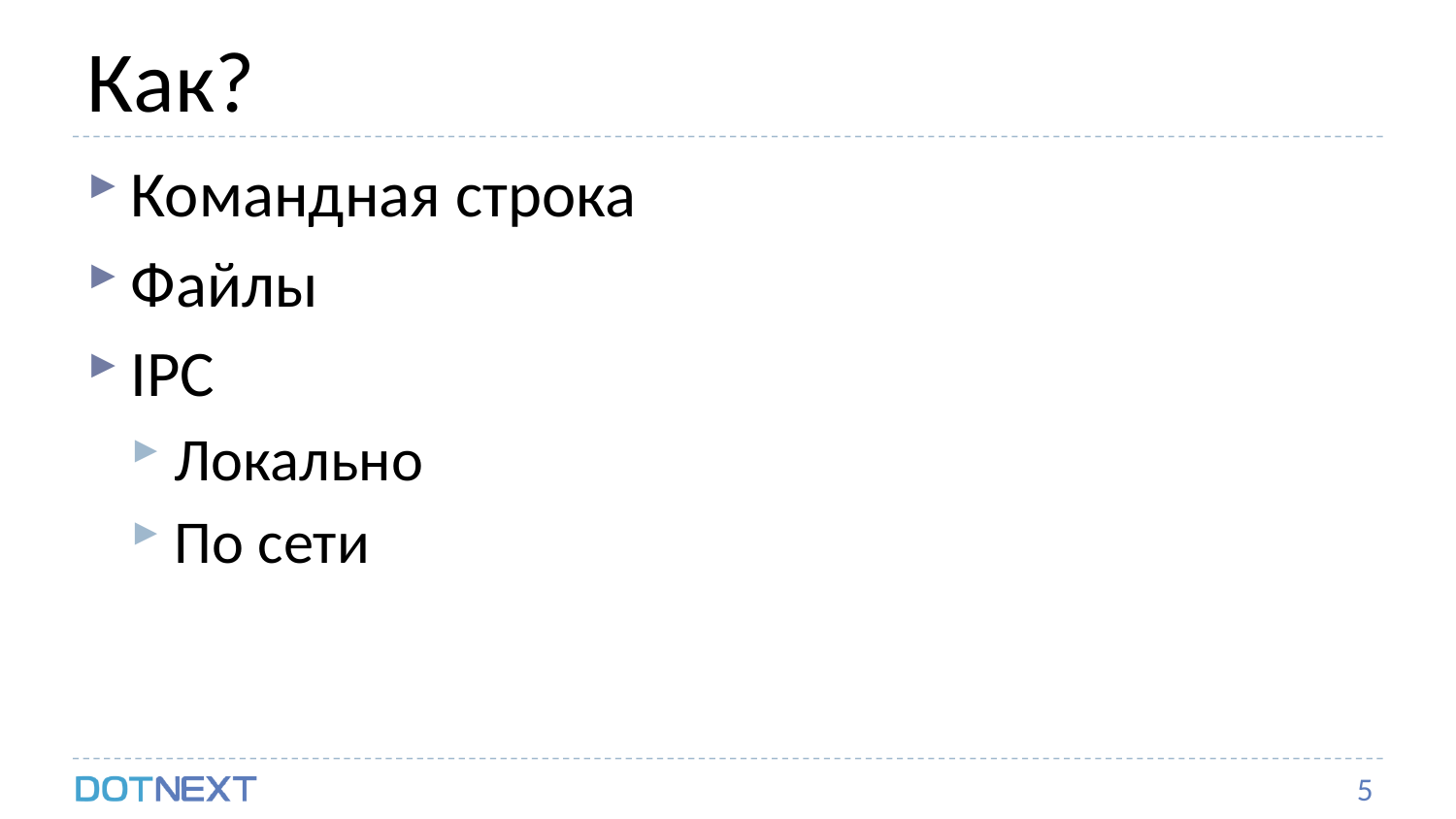

# Как?
Командная строка
Файлы
IPC
Локально
По сети
5